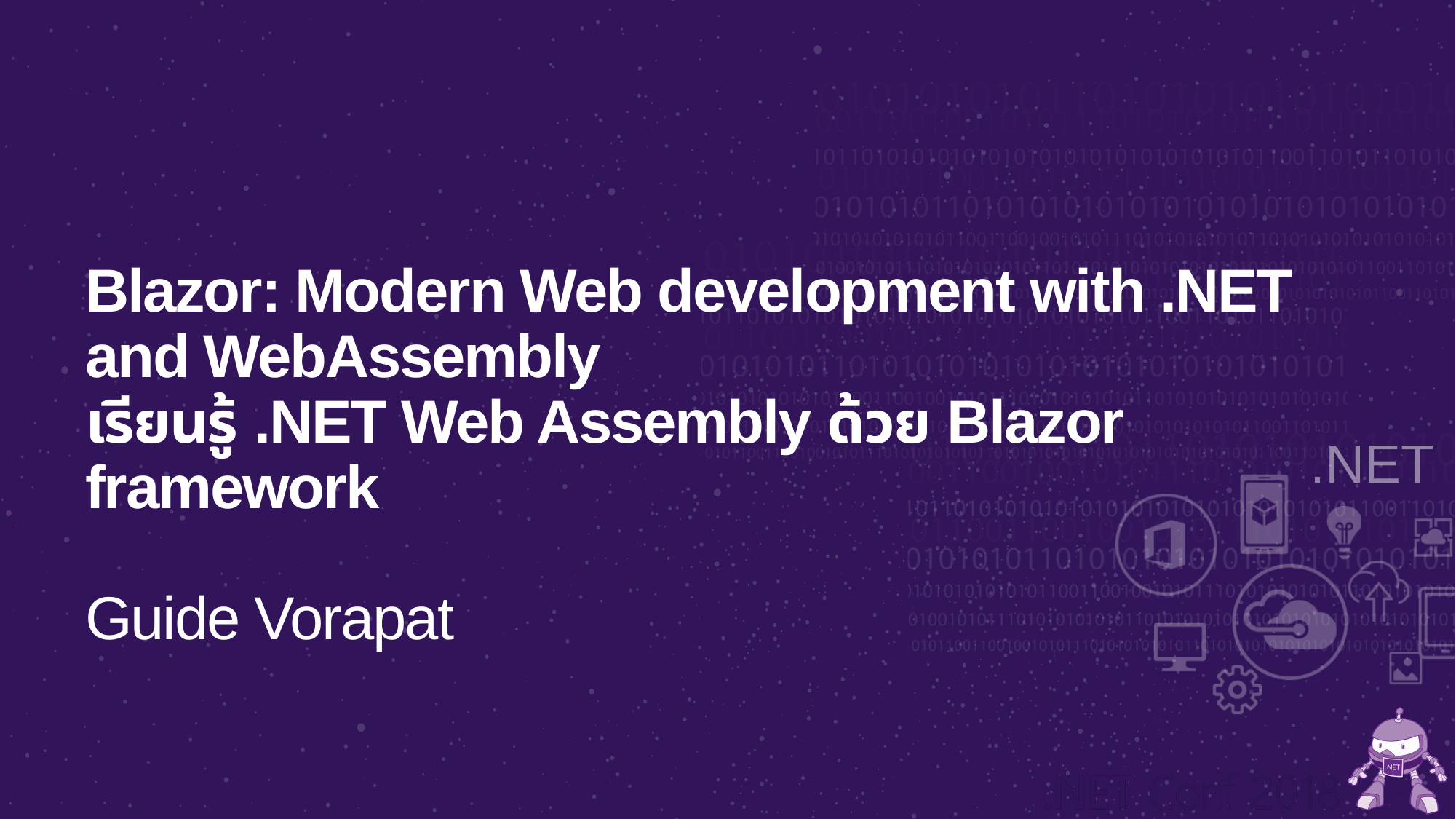

# Blazor: Modern Web development with .NET and WebAssembly เรียนรู้ .NET Web Assembly ด้วย Blazor framework Guide Vorapat